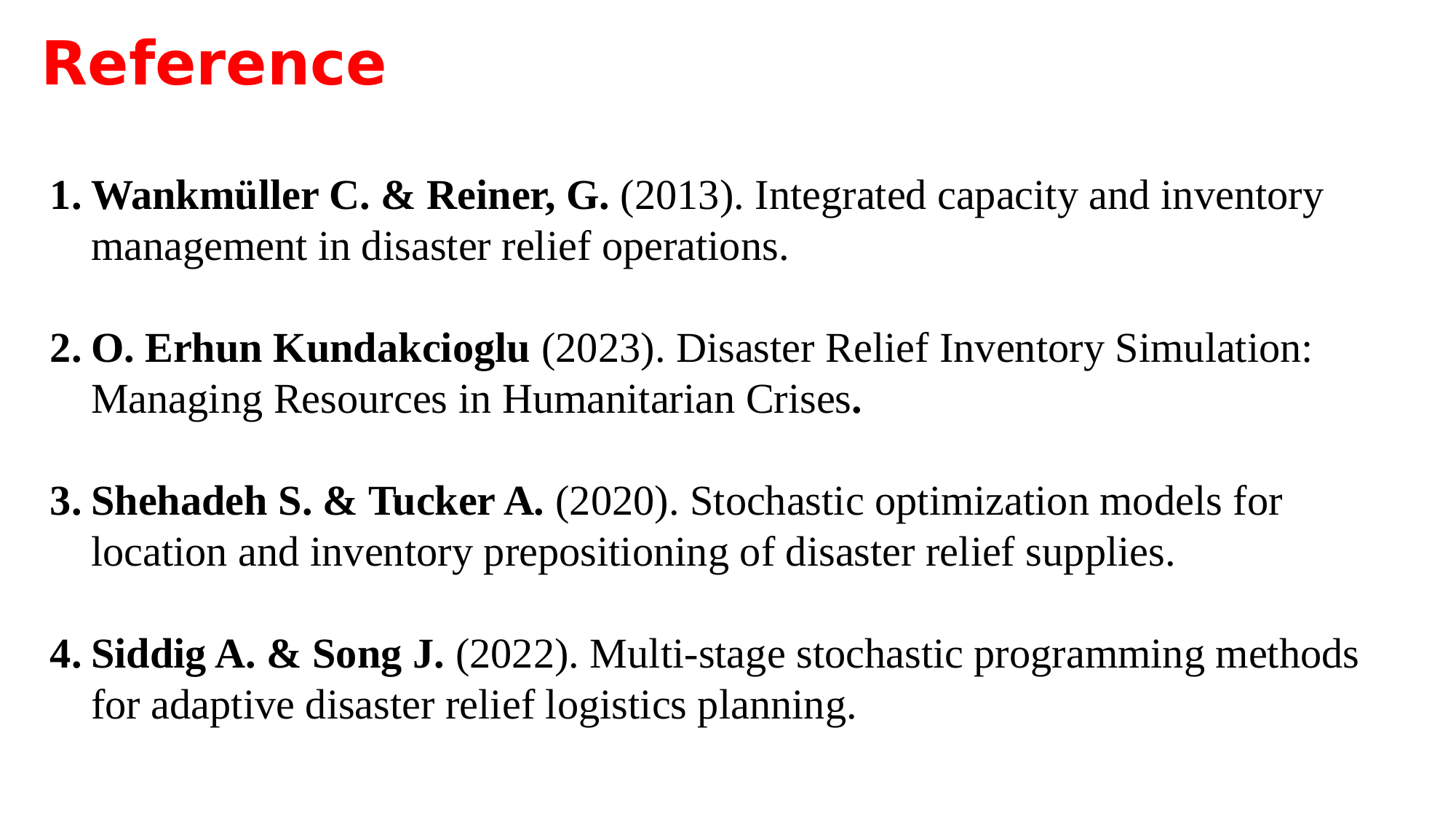

Reference
Wankmüller C. & Reiner, G. (2013). Integrated capacity and inventory management in disaster relief operations.

O. Erhun Kundakcioglu (2023). Disaster Relief Inventory Simulation: Managing Resources in Humanitarian Crises.

Shehadeh S. & Tucker A. (2020). Stochastic optimization models for location and inventory prepositioning of disaster relief supplies.

Siddig A. & Song J. (2022). Multi-stage stochastic programming methods for adaptive disaster relief logistics planning.